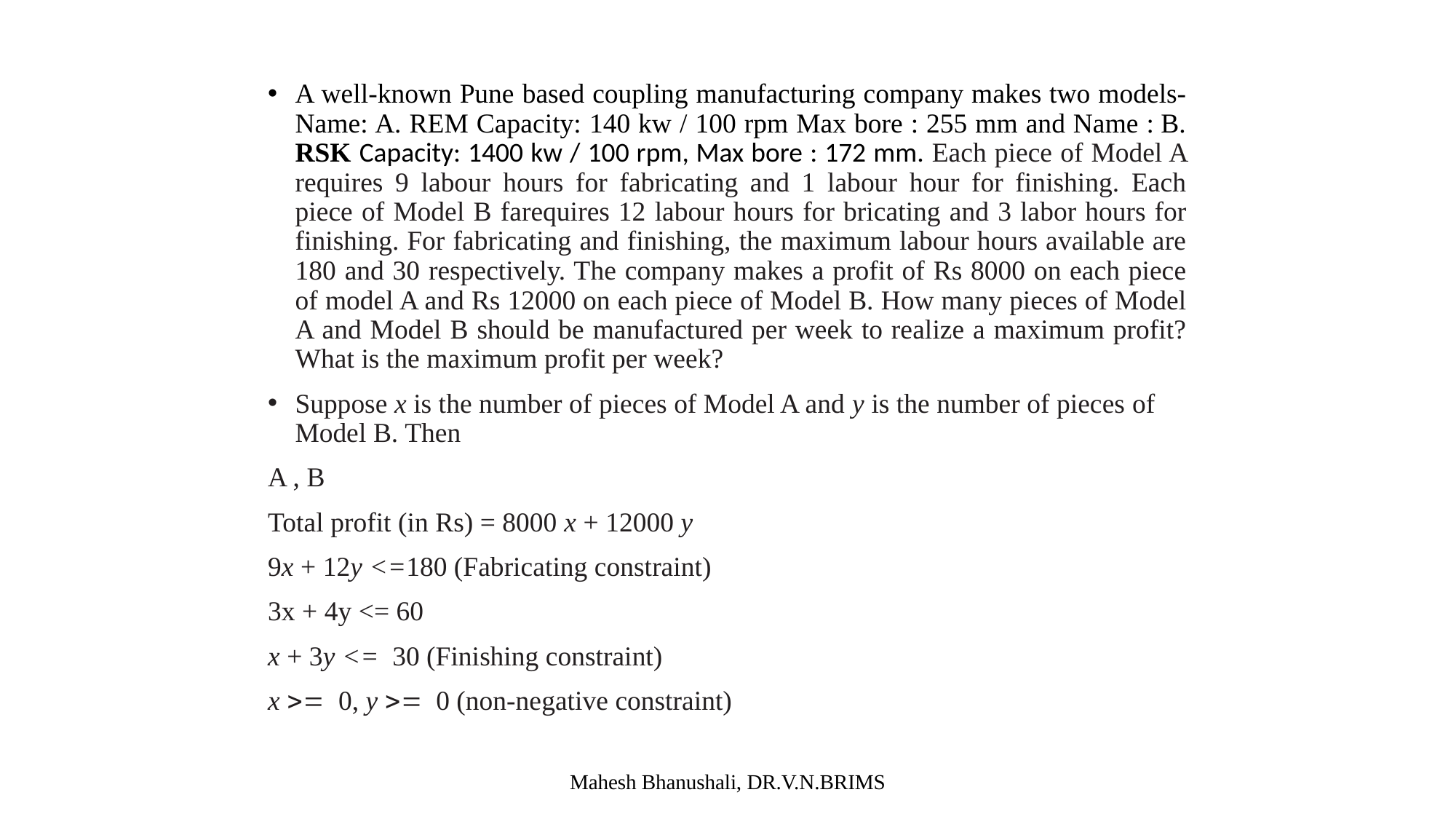

A well-known Pune based coupling manufacturing company makes two models- Name: A. REM Capacity: 140 kw / 100 rpm Max bore : 255 mm and Name : B. RSK Capacity: 1400 kw / 100 rpm, Max bore : 172 mm. Each piece of Model A requires 9 labour hours for fabricating and 1 labour hour for finishing. Each piece of Model B farequires 12 labour hours for bricating and 3 labor hours for finishing. For fabricating and finishing, the maximum labour hours available are 180 and 30 respectively. The company makes a profit of Rs 8000 on each piece of model A and Rs 12000 on each piece of Model B. How many pieces of Model A and Model B should be manufactured per week to realize a maximum profit? What is the maximum profit per week?
Suppose x is the number of pieces of Model A and y is the number of pieces of Model B. Then
A , B
Total profit (in Rs) = 8000 x + 12000 y
9x + 12y <=180 (Fabricating constraint)
3x + 4y <= 60
x + 3y <= 30 (Finishing constraint)
x >= 0, y >= 0 (non-negative constraint)
Mahesh Bhanushali, DR.V.N.BRIMS